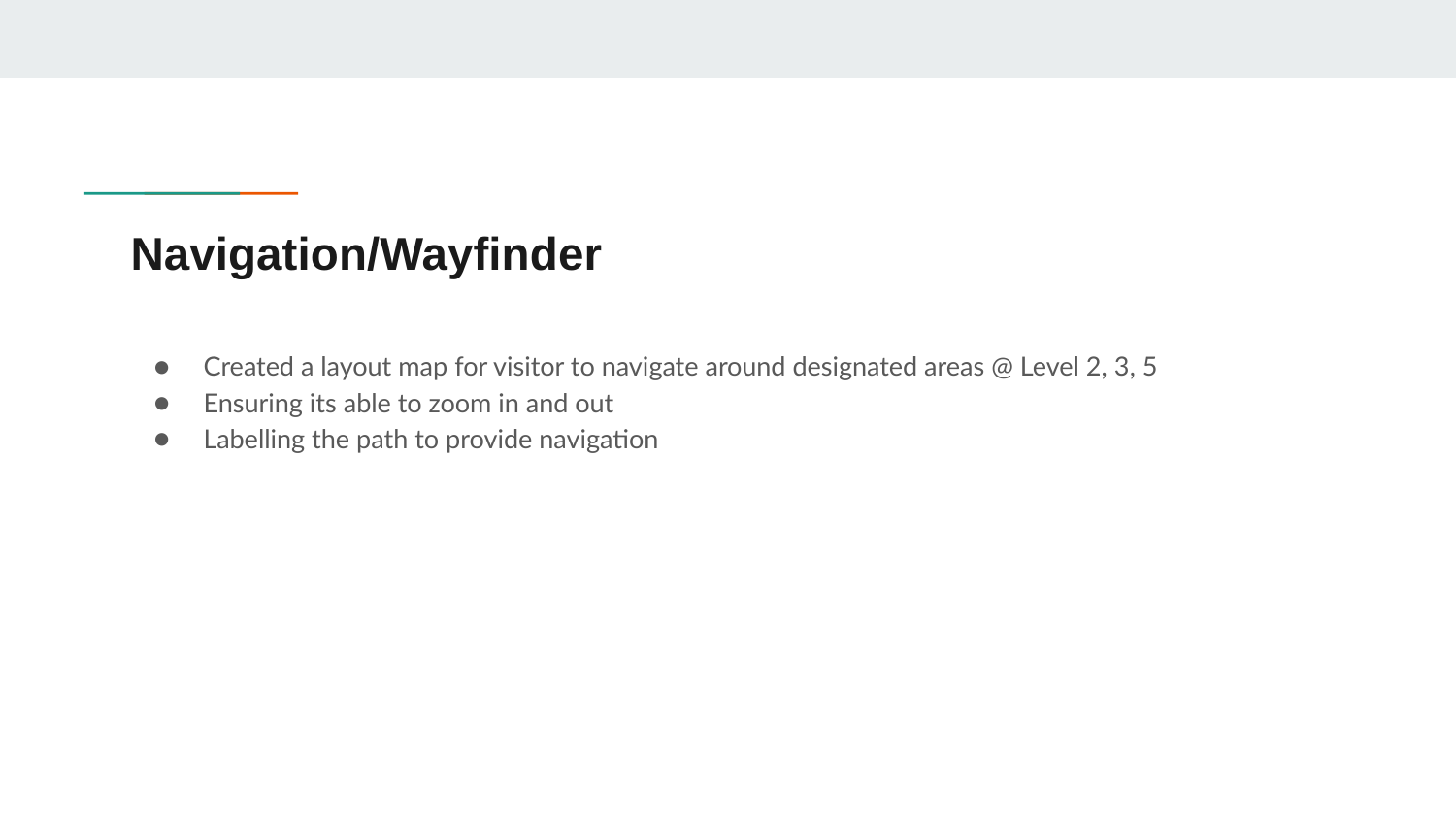

# Navigation/Wayfinder
Created a layout map for visitor to navigate around designated areas @ Level 2, 3, 5
Ensuring its able to zoom in and out
Labelling the path to provide navigation